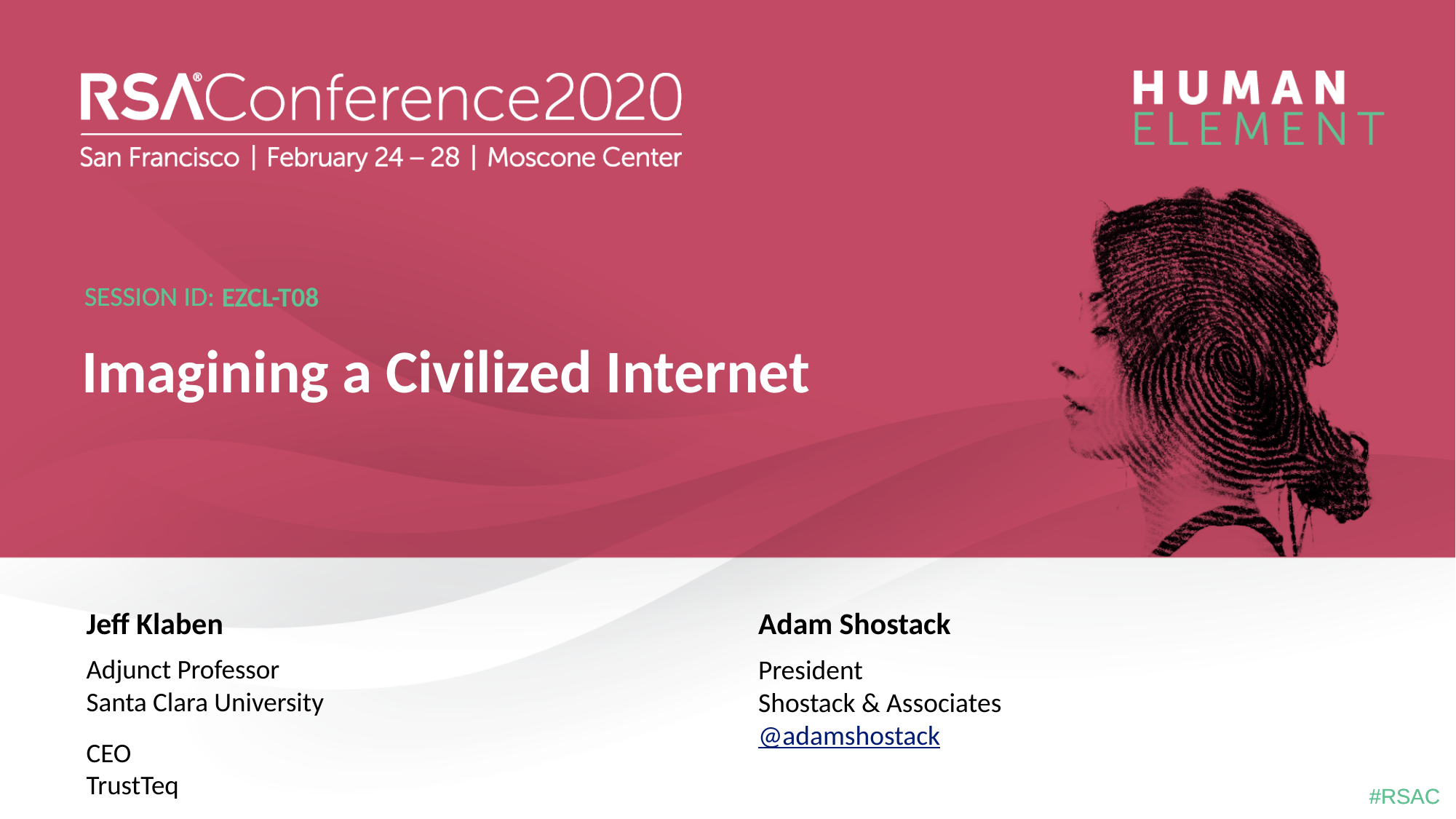

EZCL-T08

# Imagining a Civilized Internet
Jeff Klaben
Adam Shostack
Adjunct Professor
Santa Clara University

CEO
TrustTeq
President
Shostack & Associates
@adamshostack